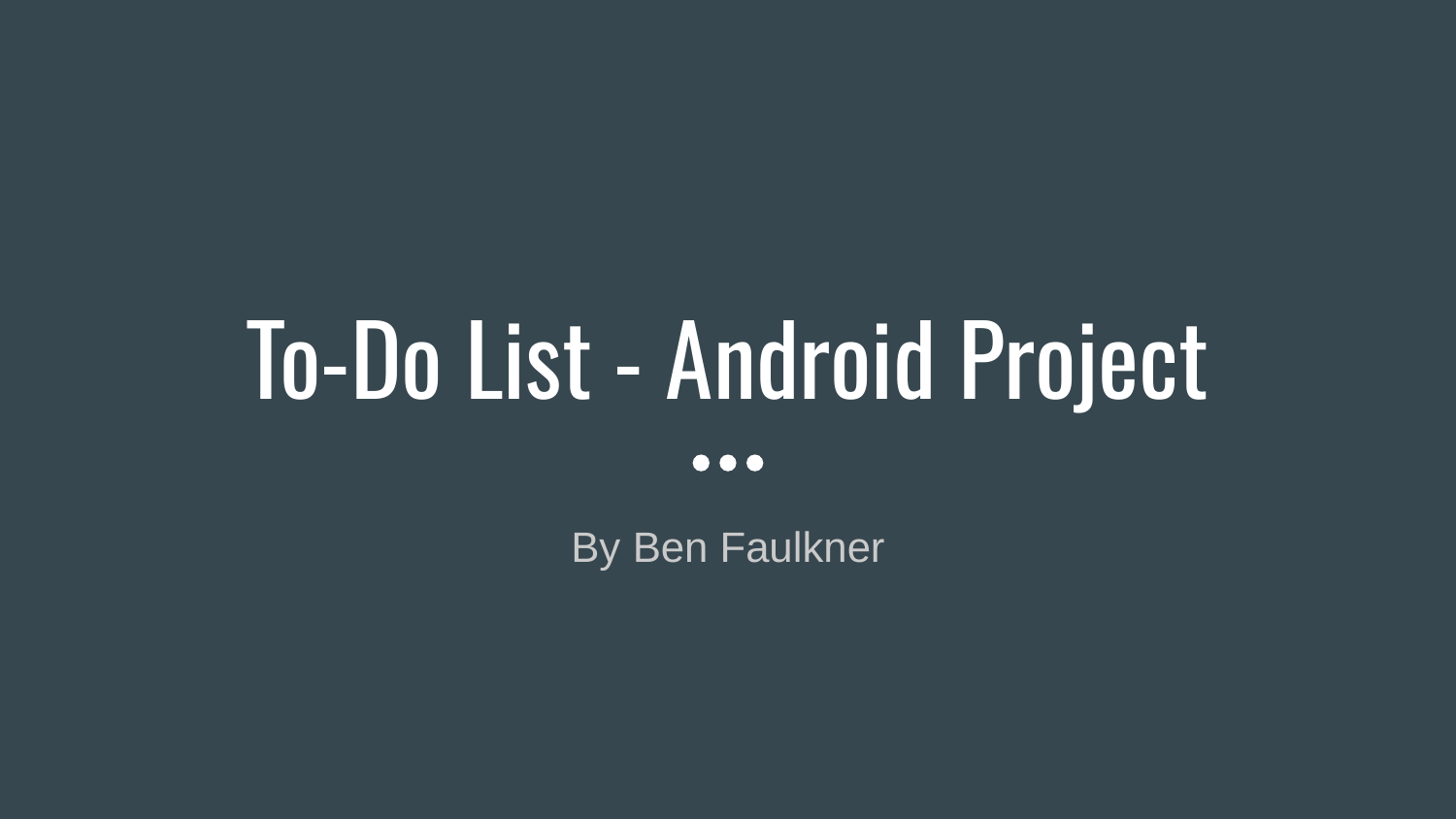

# To-Do List - Android Project
By Ben Faulkner